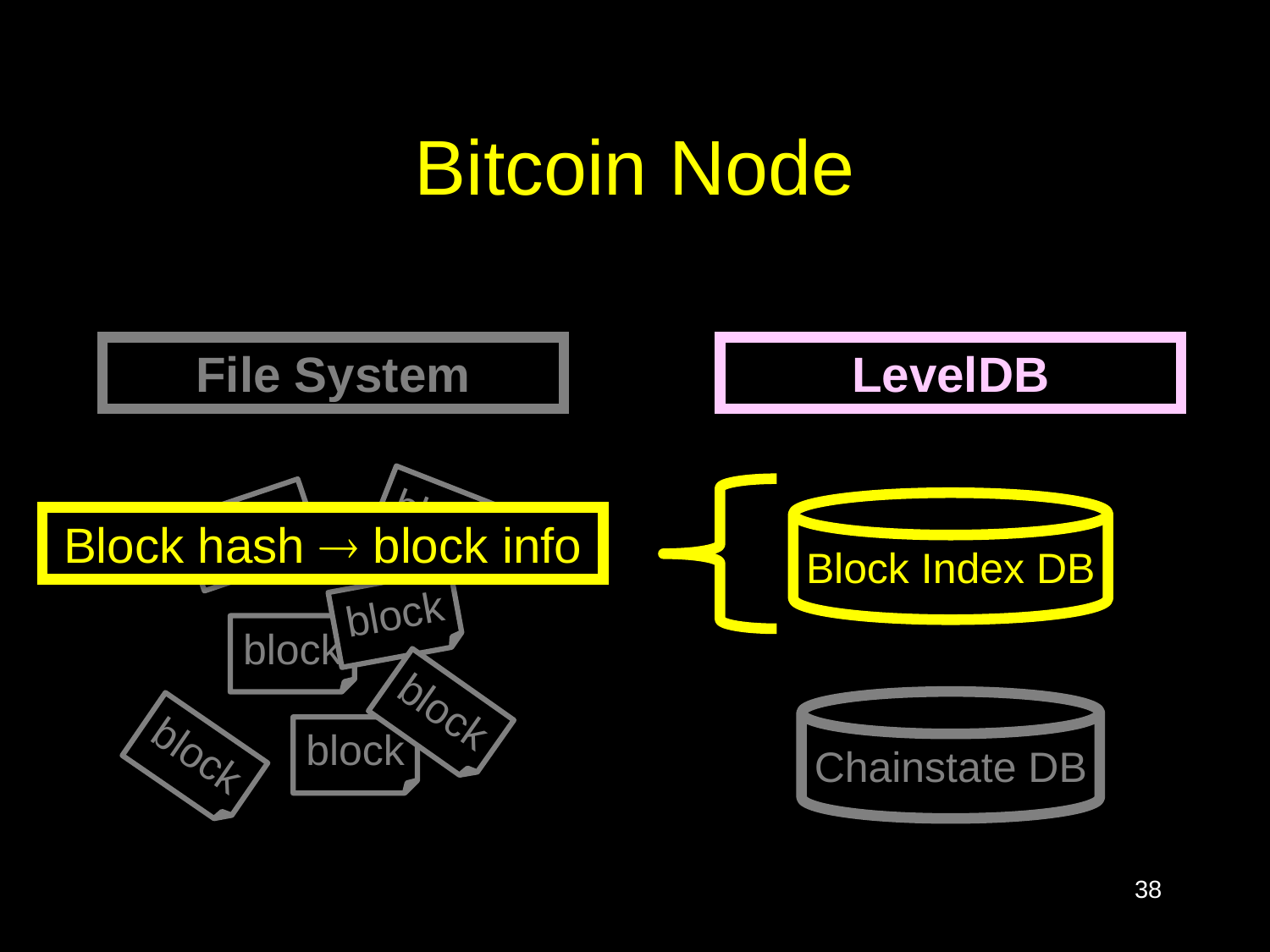

# Bitcoin Node
File System
LevelDB

block
Block Index DB
block
Block hash → block info
block
block
block
Chainstate DB
block
block
38